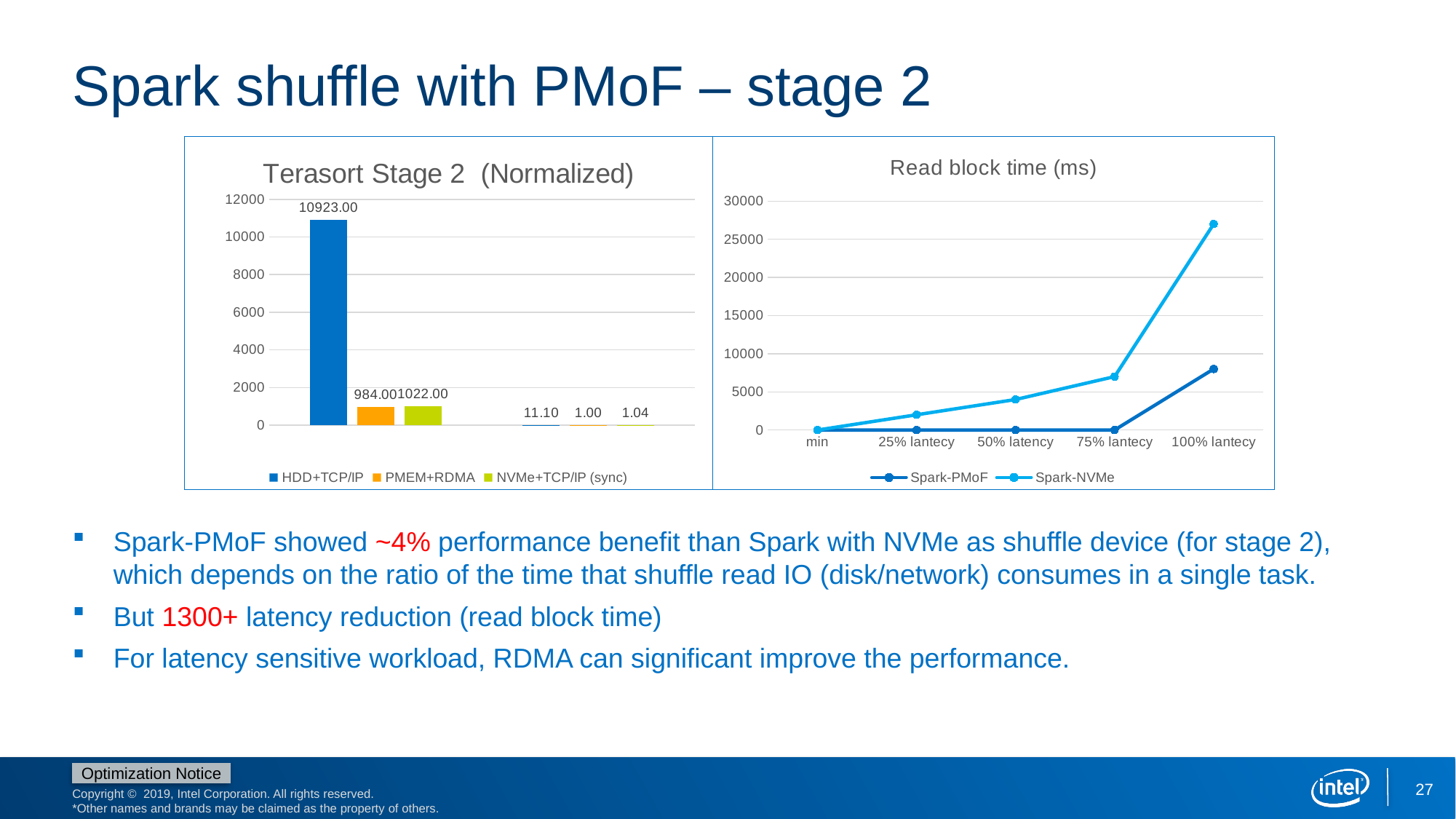

# Spark shuffle with PMoF – stage 2

### Chart: Terasort Stage 2  (Normalized)

| Category | HDD+TCP/IP | PMEM+RDMA | NVMe+TCP/IP (sync) |
|---|---|---|---|
| 2 | 10923.0 | 984.0 | 1022.0 |

### Chart: Read block time (ms)

| Category | Spark-PMoF | Spark-NVMe |
|---|---|---|
| min | 0.0 | 0.0 |
| 25% lantecy | 2.0 | 2000.0 |
| 50% latency | 3.0 | 4000.0 |
| 75% lantecy | 5.0 | 7000.0 |
| 100% lantecy | 8000.0 | 27000.0 |
Spark-PMoF showed ~4% performance benefit than Spark with NVMe as shuffle device (for stage 2), which depends on the ratio of the time that shuffle read IO (disk/network) consumes in a single task.
But 1300+ latency reduction (read block time)
For latency sensitive workload, RDMA can significant improve the performance.
27